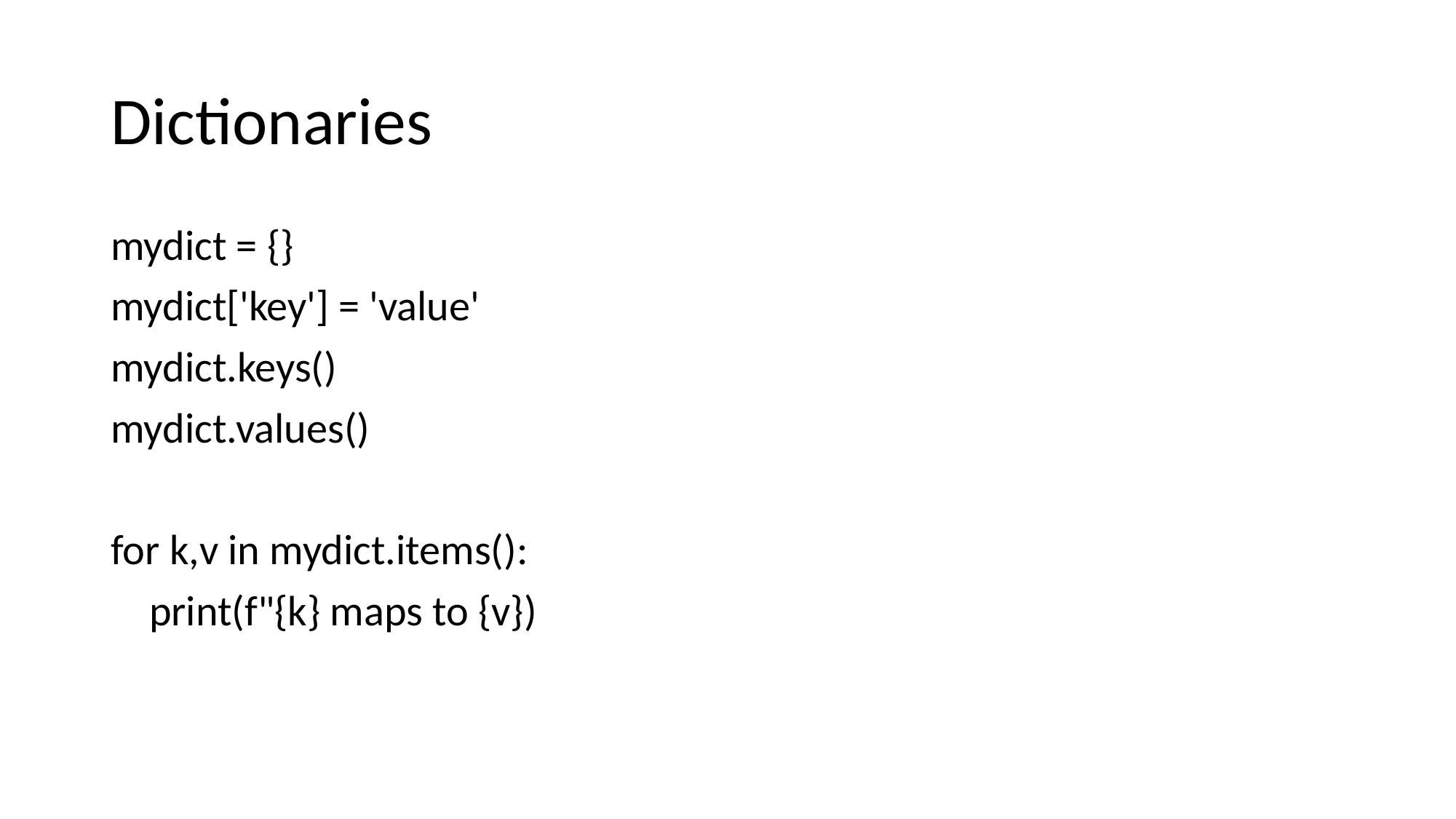

# Dictionaries
mydict = {}
mydict['key'] = 'value'
mydict.keys()
mydict.values()

for k,v in mydict.items():
    print(f"{k} maps to {v})